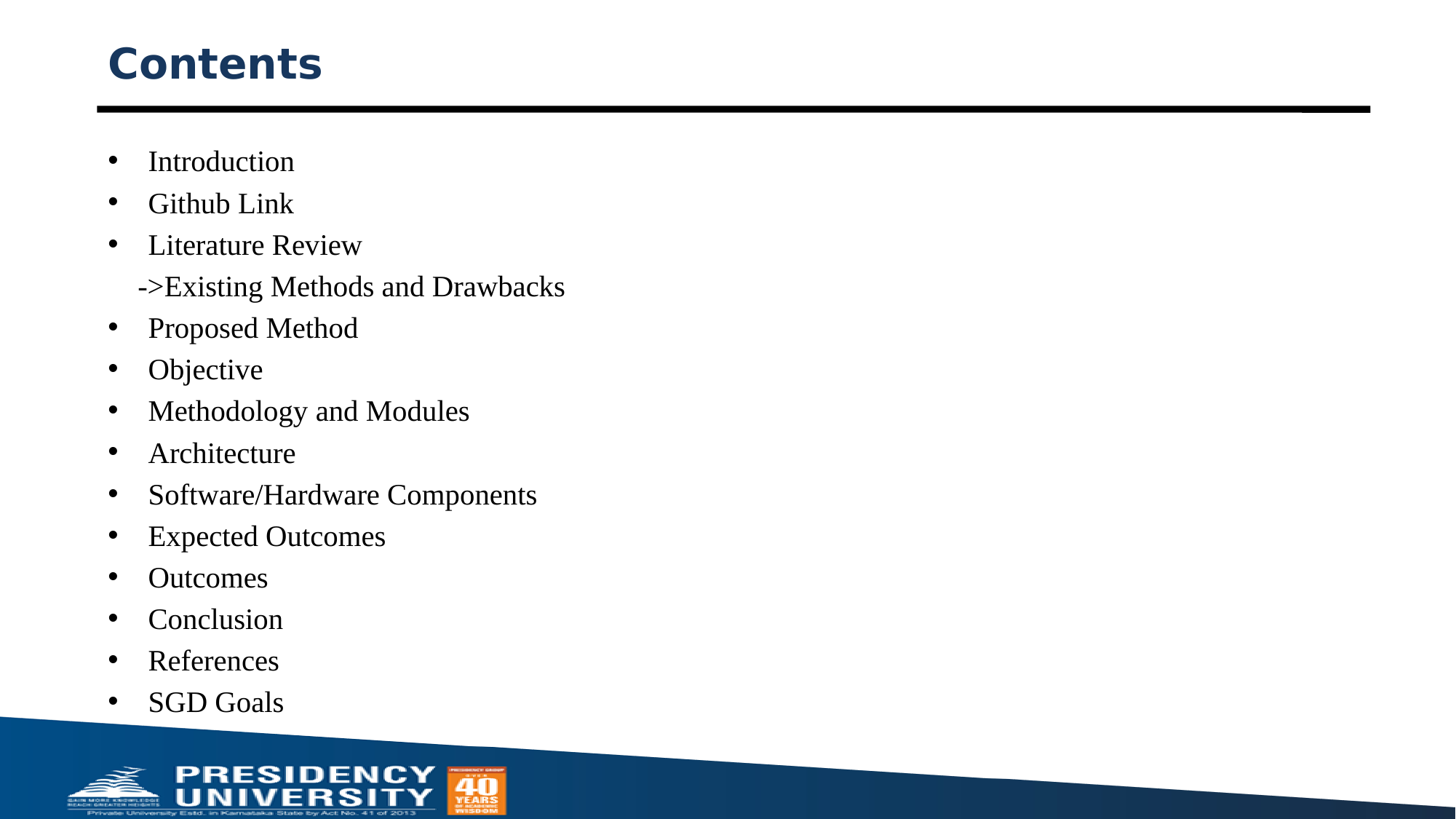

# Contents
Introduction
Github Link
Literature Review
    ->Existing Methods and Drawbacks
Proposed Method
Objective
Methodology and Modules
Architecture
Software/Hardware Components
Expected Outcomes
Outcomes
Conclusion
References
SGD Goals